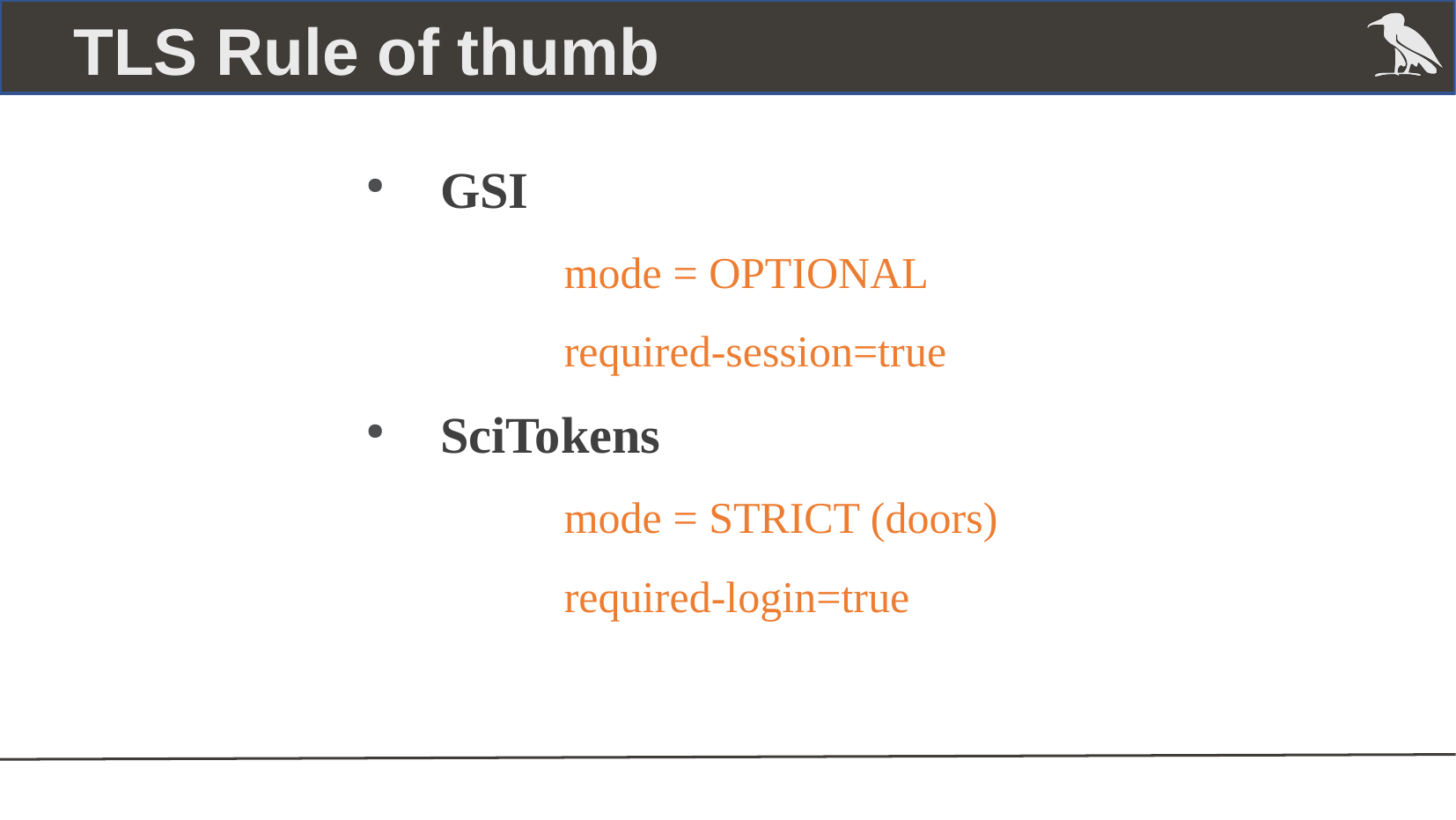

TLS Rule of thumb
GSI
	mode = OPTIONAL
	required-session=true
SciTokens
	mode = STRICT (doors)
	required-login=true